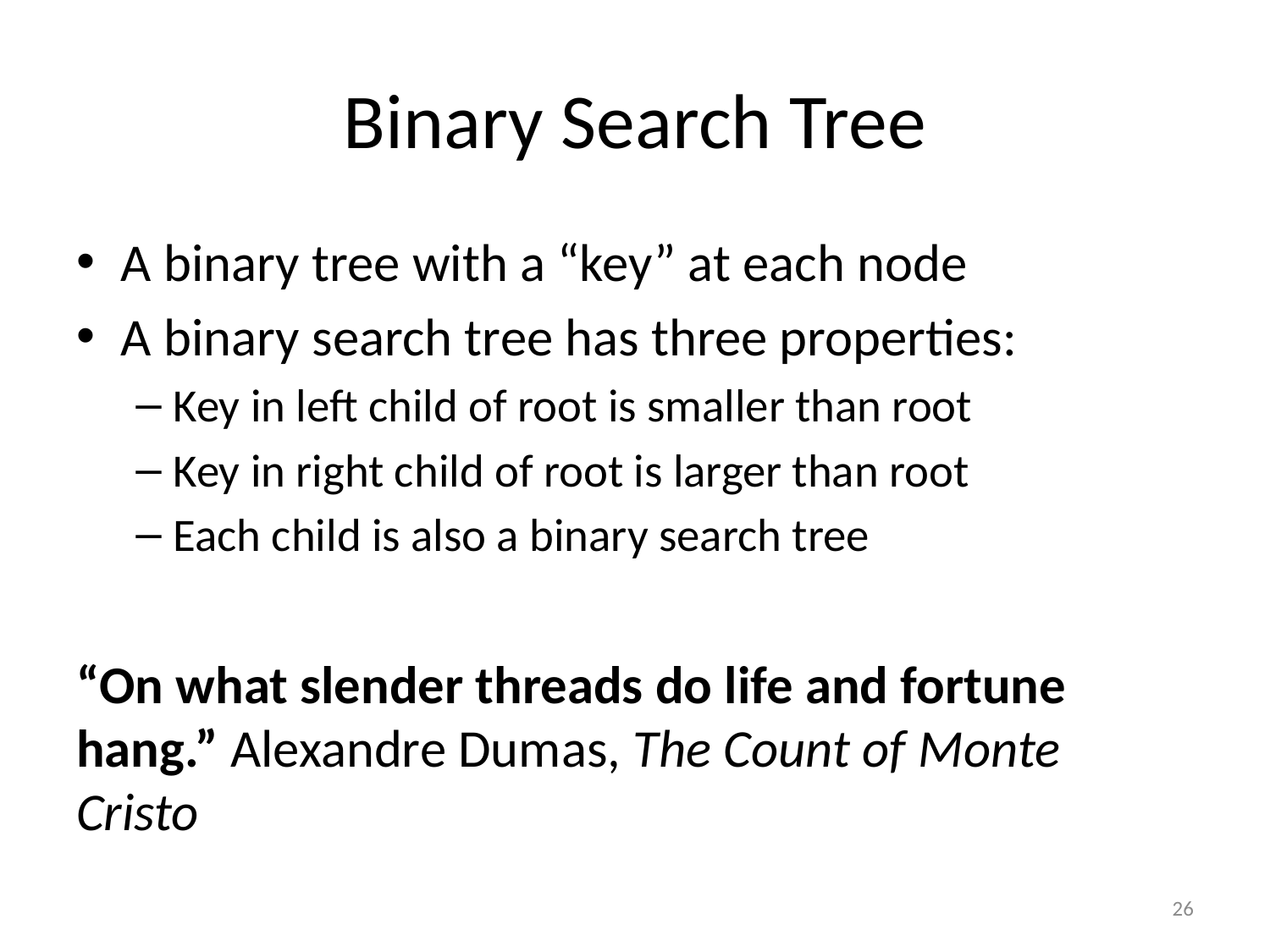

# Binary Search Tree
A binary tree with a “key” at each node
A binary search tree has three properties:
Key in left child of root is smaller than root
Key in right child of root is larger than root
Each child is also a binary search tree

“On what slender threads do life and fortune hang.” Alexandre Dumas, The Count of Monte Cristo

26